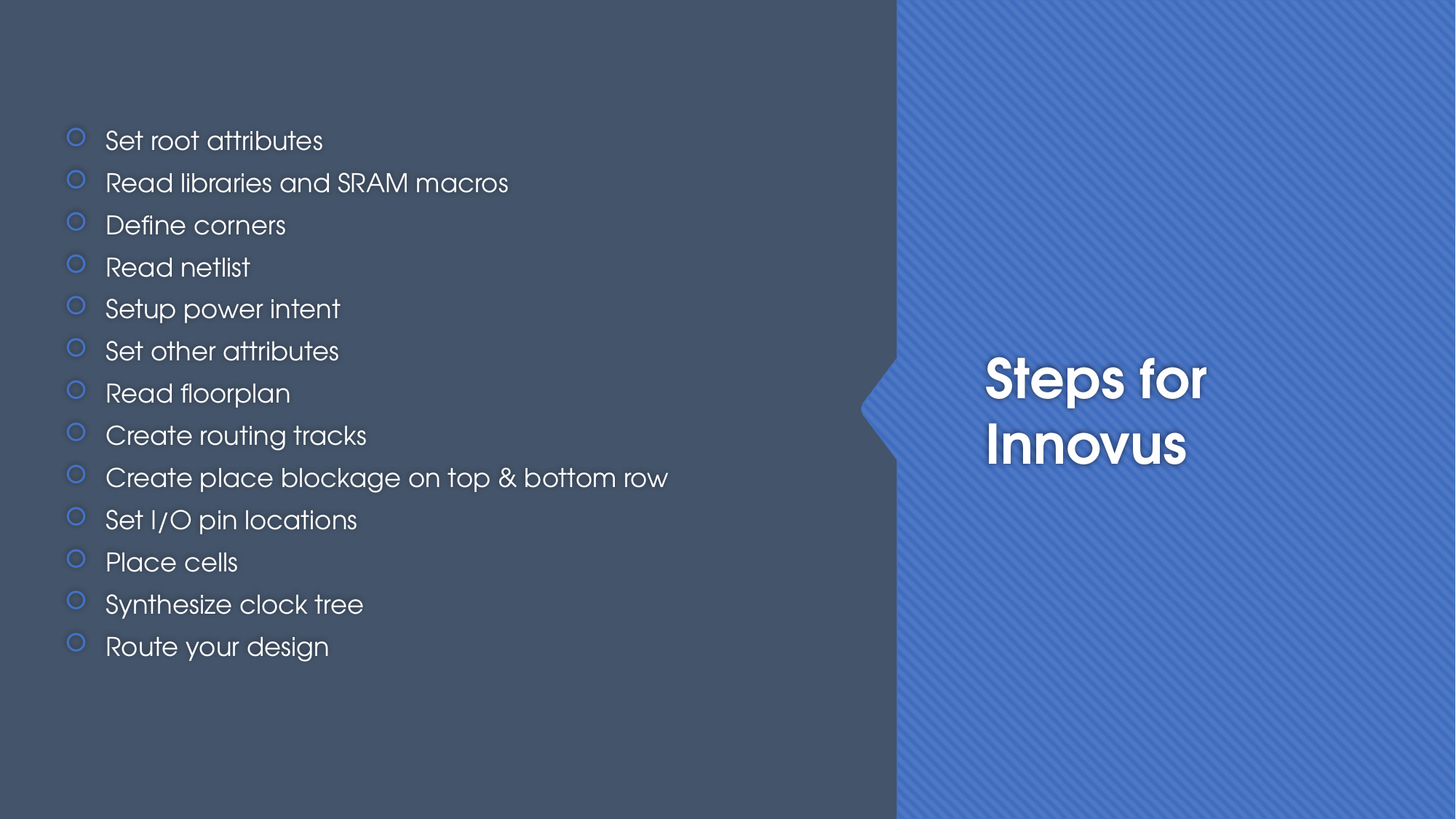

Set root attributes
Read libraries and SRAM macros
Define corners
Read netlist
Setup power intent
Set other attributes
Read floorplan
Create routing tracks
Create place blockage on top & bottom row
Set I/O pin locations
Place cells
Synthesize clock tree
Route your design

# Steps for Innovus